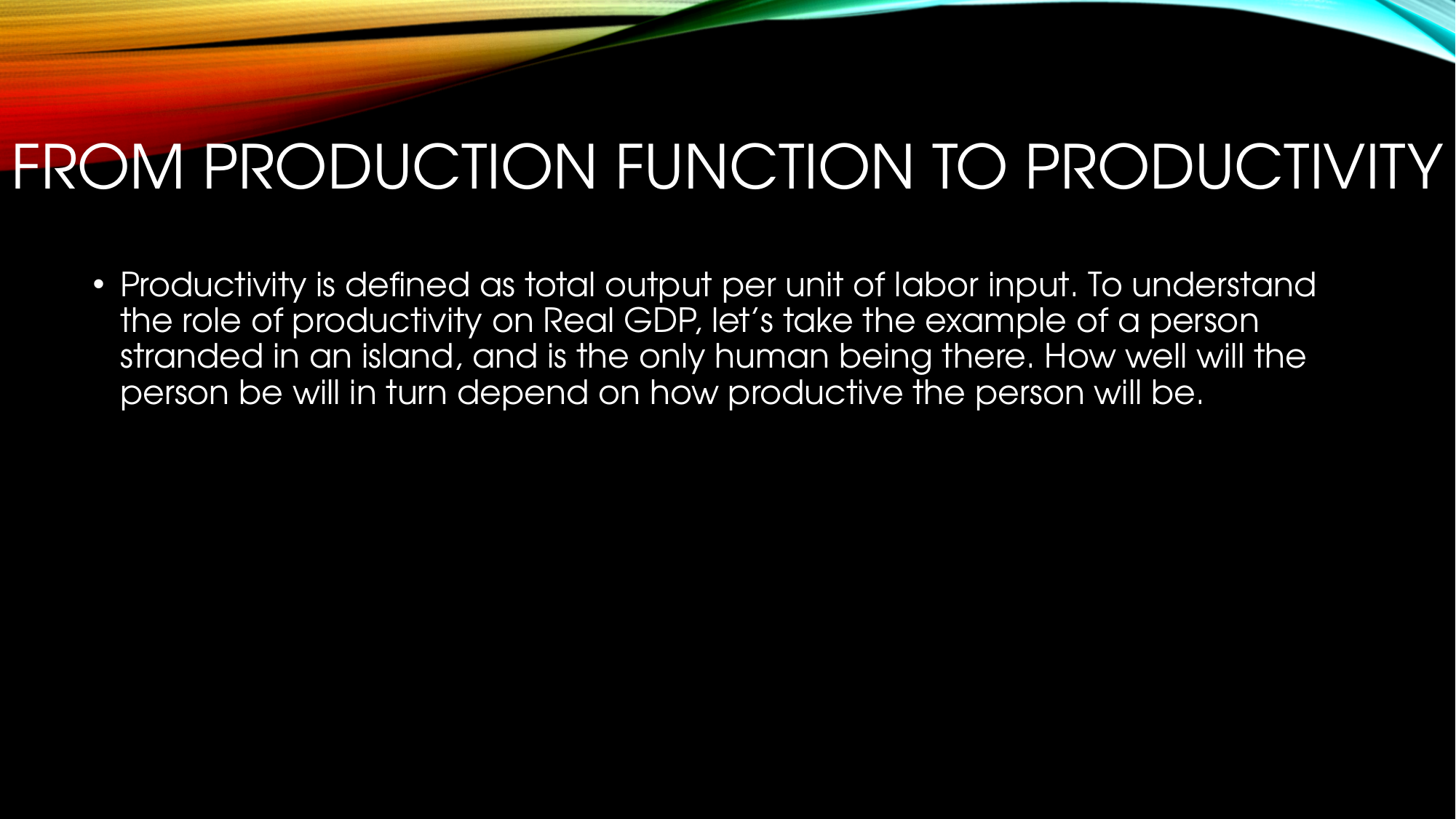

# From production function to productivity
Productivity is defined as total output per unit of labor input. To understand the role of productivity on Real GDP, let’s take the example of a person stranded in an island, and is the only human being there. How well will the person be will in turn depend on how productive the person will be.